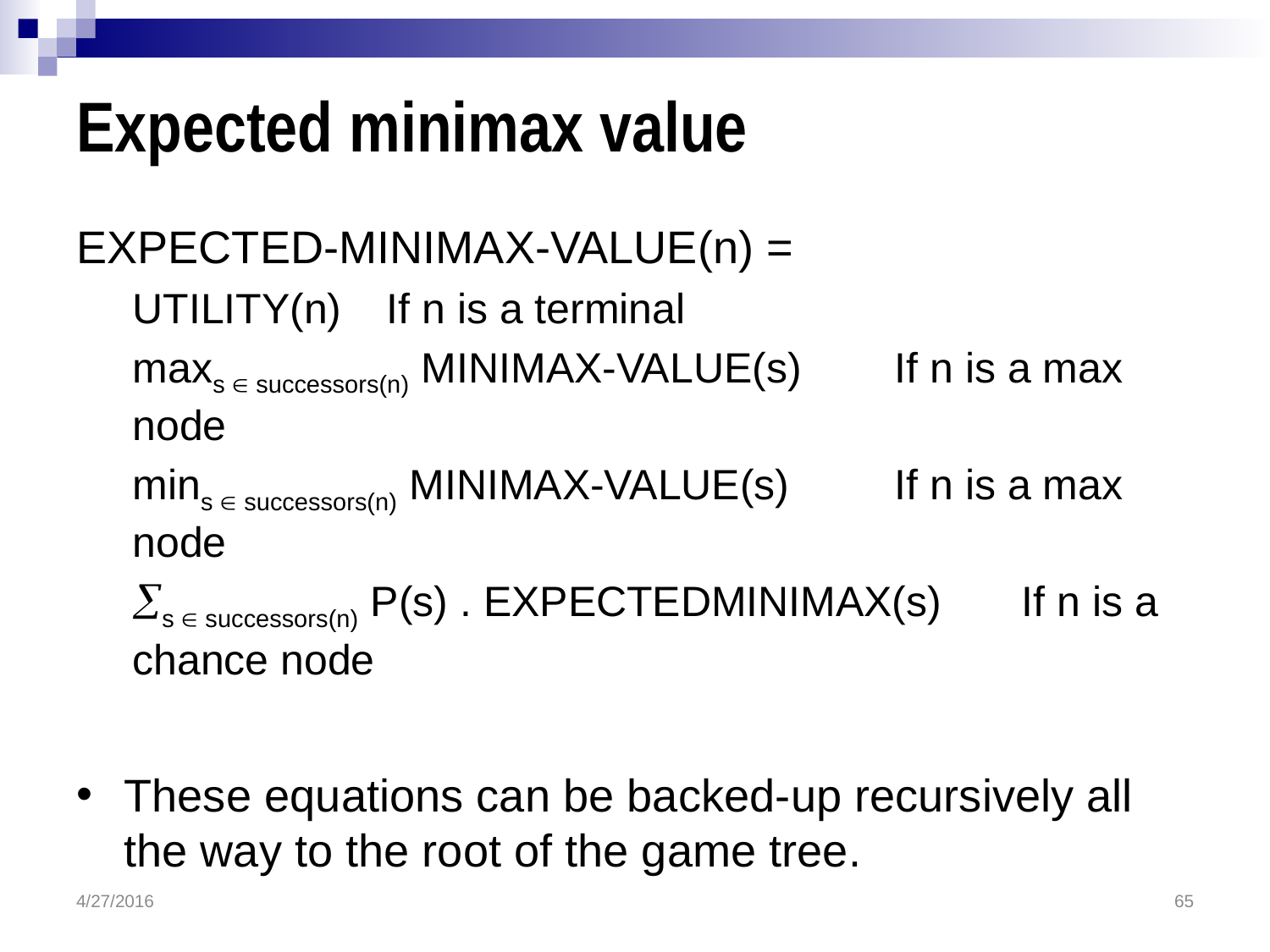

# Expected minimax value
EXPECTED-MINIMAX-VALUE(n) =
UTILITY(n)	If n is a terminal
maxs ∈ successors(n) MINIMAX-VALUE(s)	If n is a max node
mins ∈ successors(n) MINIMAX-VALUE(s) 	If n is a max node
∑s ∈ successors(n) P(s) . EXPECTEDMINIMAX(s)	If n is a chance node

These equations can be backed-up recursively all the way to the root of the game tree.
4/27/2016
65